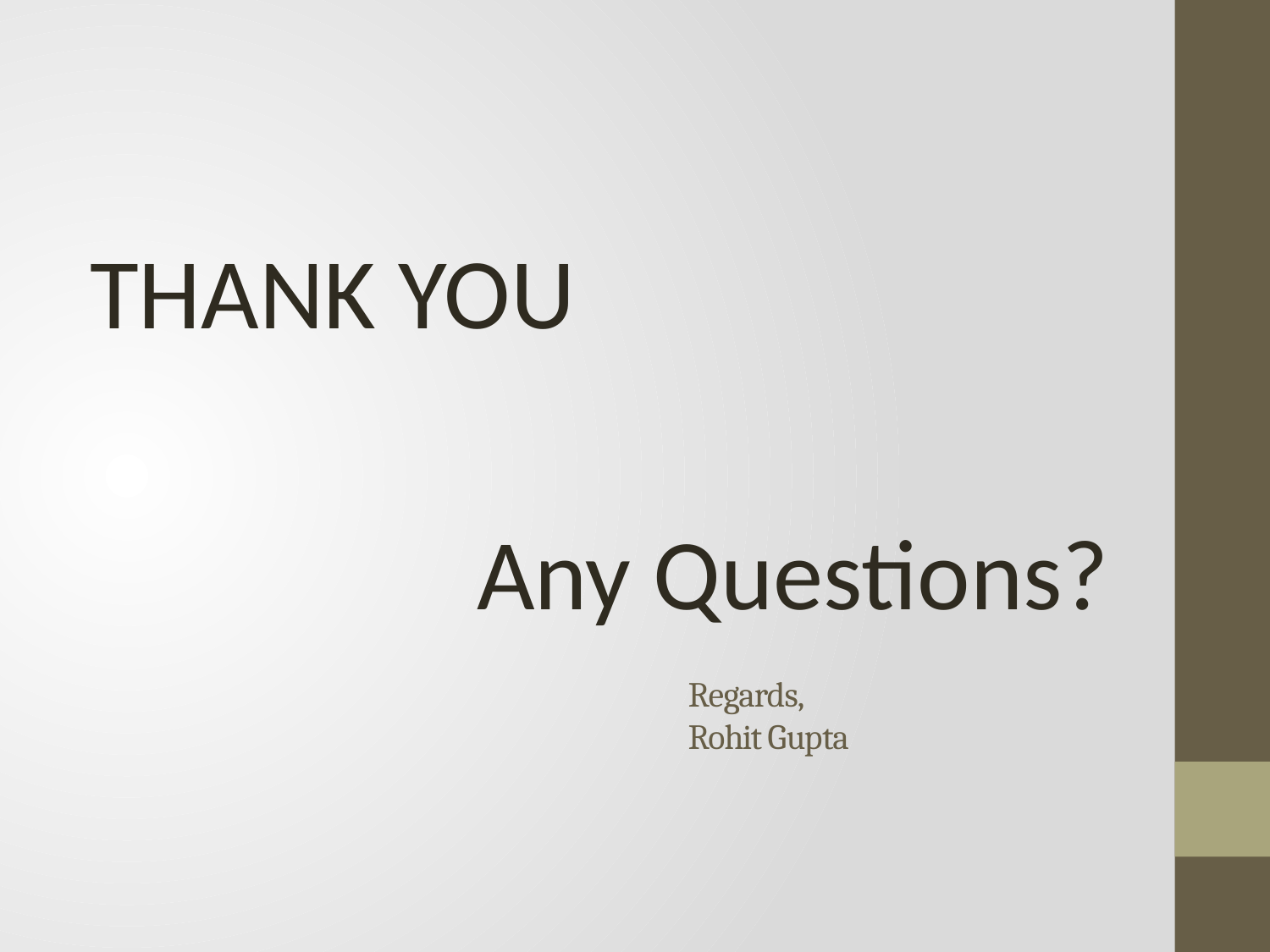

THANK YOU

Any Questions?
# Regards, Rohit Gupta